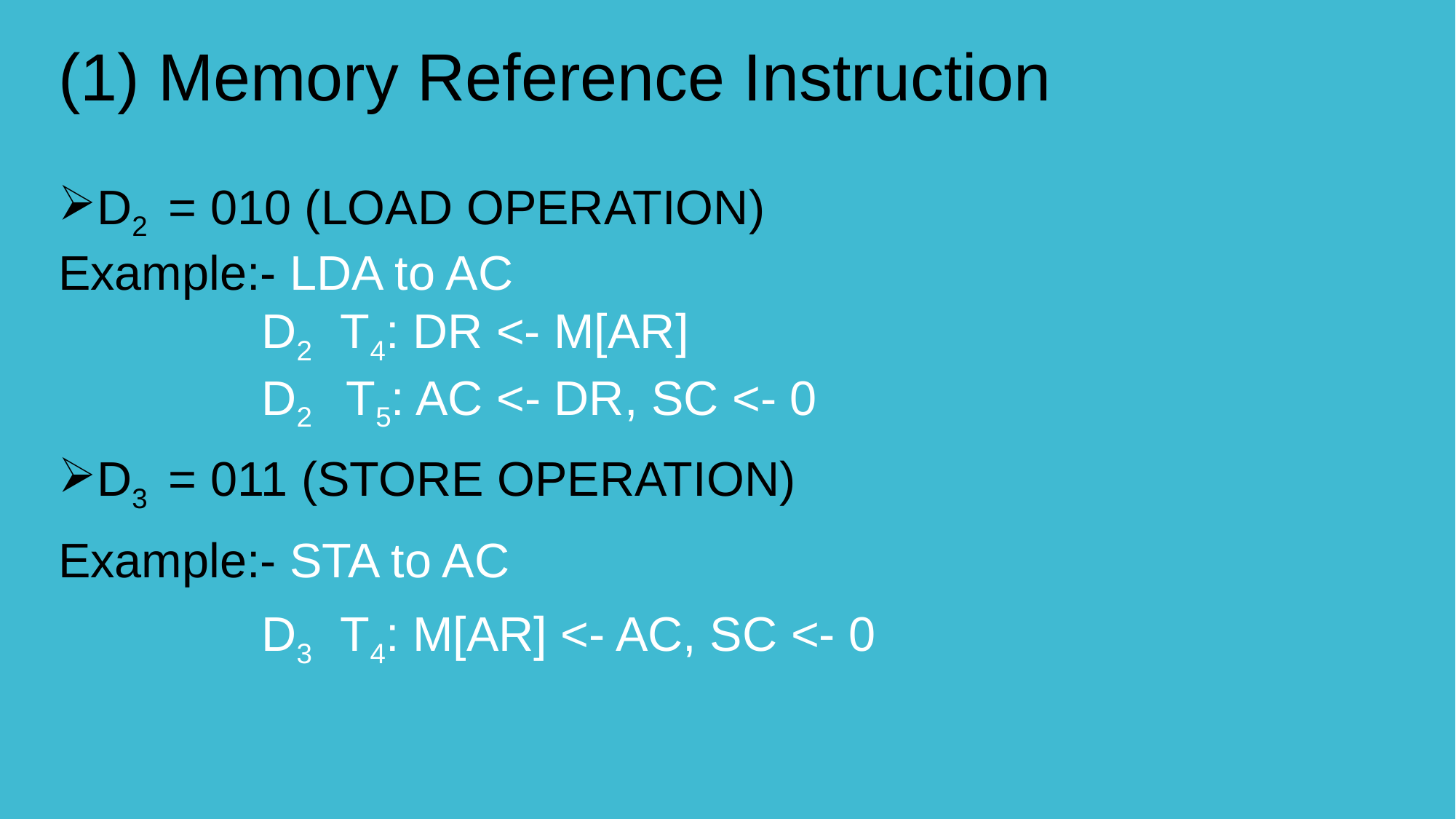

# (1) Memory Reference Instruction
D2  = 010 (LOAD OPERATION)
Example:- LDA to AC
	       D2   T4: DR <- M[AR]
	       D2   T5: AC <- DR, SC <- 0
D3  = 011 (STORE OPERATION)
Example:- STA to AC
	       D3   T4: M[AR] <- AC, SC <- 0